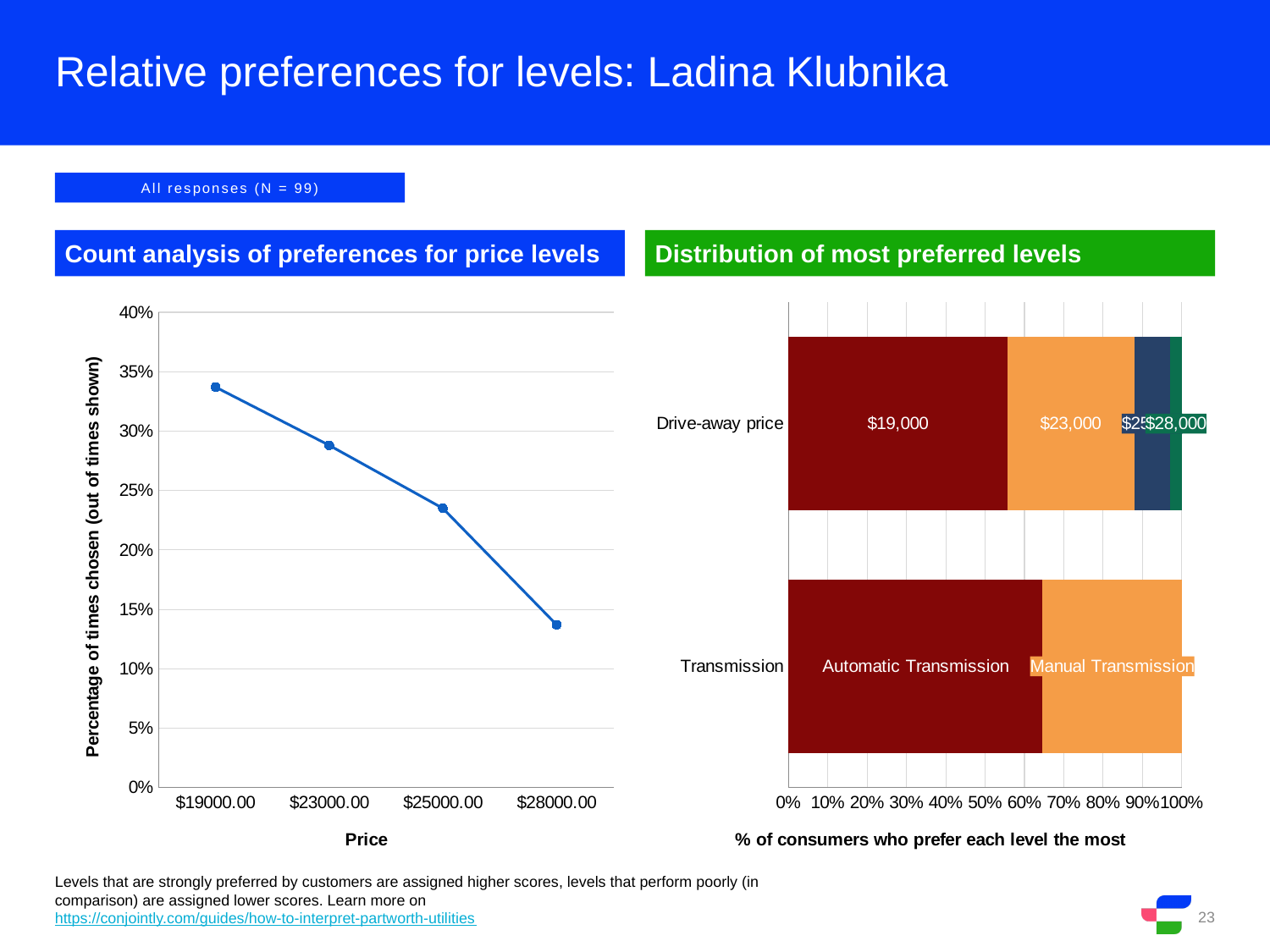

# Relative preferences for levels: Ladina Klubnika
All responses (N = 99)
Count analysis of preferences for price levels
Distribution of most preferred levels

### Chart

| Category |  |
|---|---|
| $19000.00 | 0.337 |
| $23000.00 | 0.288 |
| $25000.00 | 0.235 |
| $28000.00 | 0.137 |

### Chart

| Category |  |  |  |  |  |  |  |  |  |  |  |  |  |  |
|---|---|---|---|---|---|---|---|---|---|---|---|---|---|---|
| Transmission | None | None | None | None | None | None | None | None | None | 0.646 | 0.354 | None | None | None |
| Drive-away price | None | None | None | None | 0.556 | 0.323 | 0.091 | 0.03 | None | None | None | None | None | None |
Levels that are strongly preferred by customers are assigned higher scores, levels that perform poorly (in comparison) are assigned lower scores. Learn more on https://conjointly.com/guides/how-to-interpret-partworth-utilities